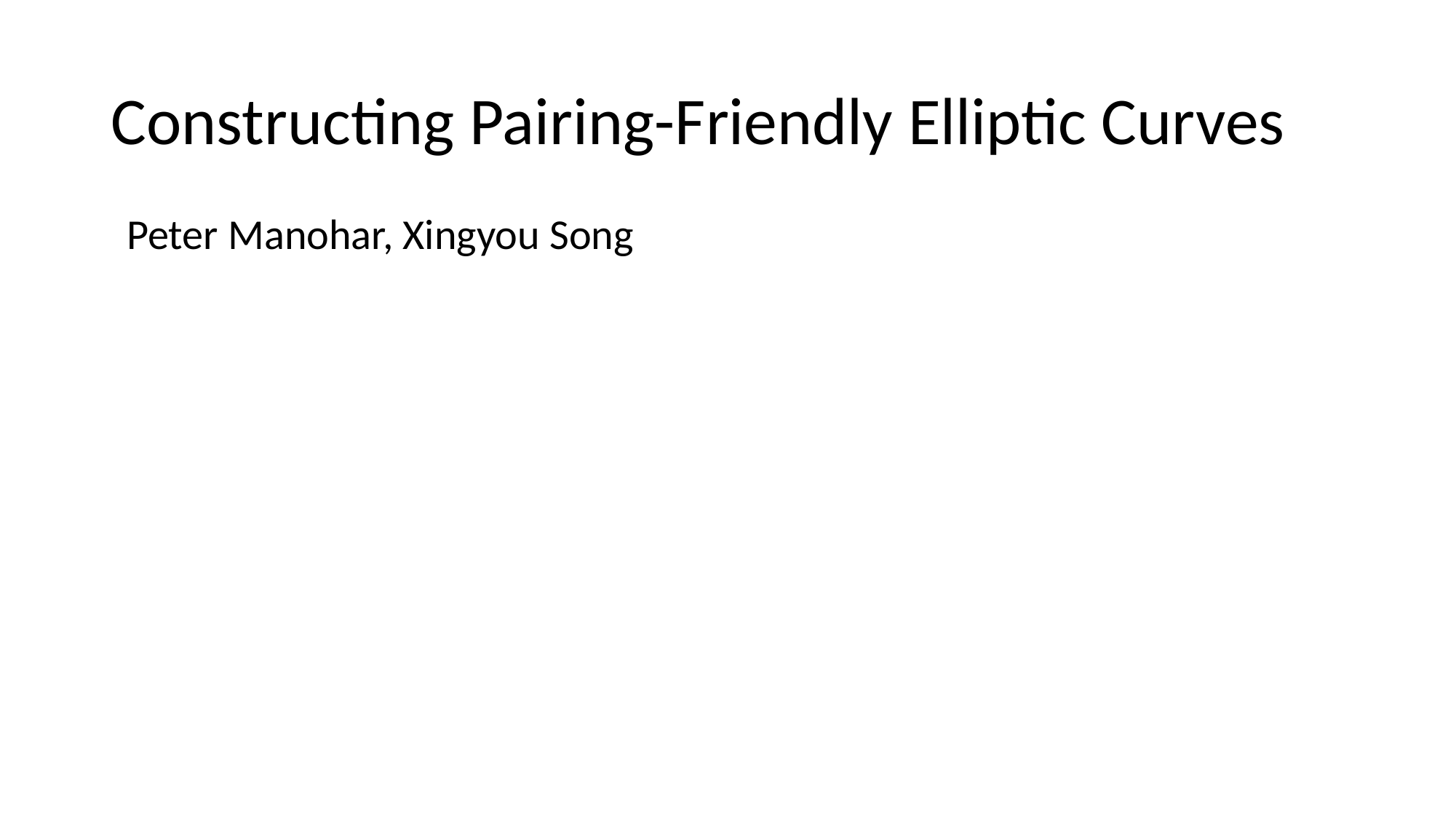

# Constructing Pairing-Friendly Elliptic Curves
Peter Manohar, Xingyou Song